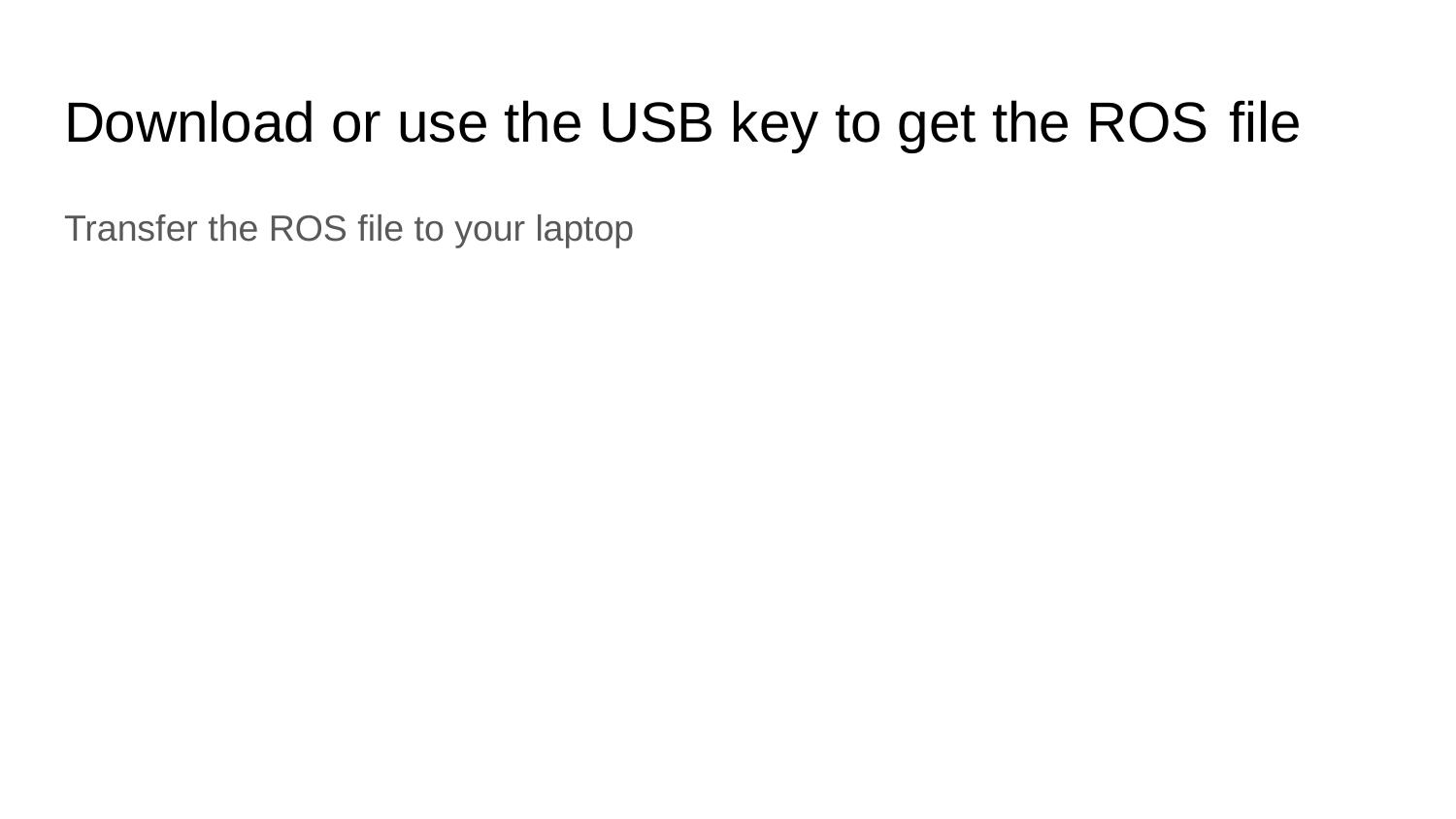

# Download or use the USB key to get the ROS 	file
Transfer the ROS file to your laptop